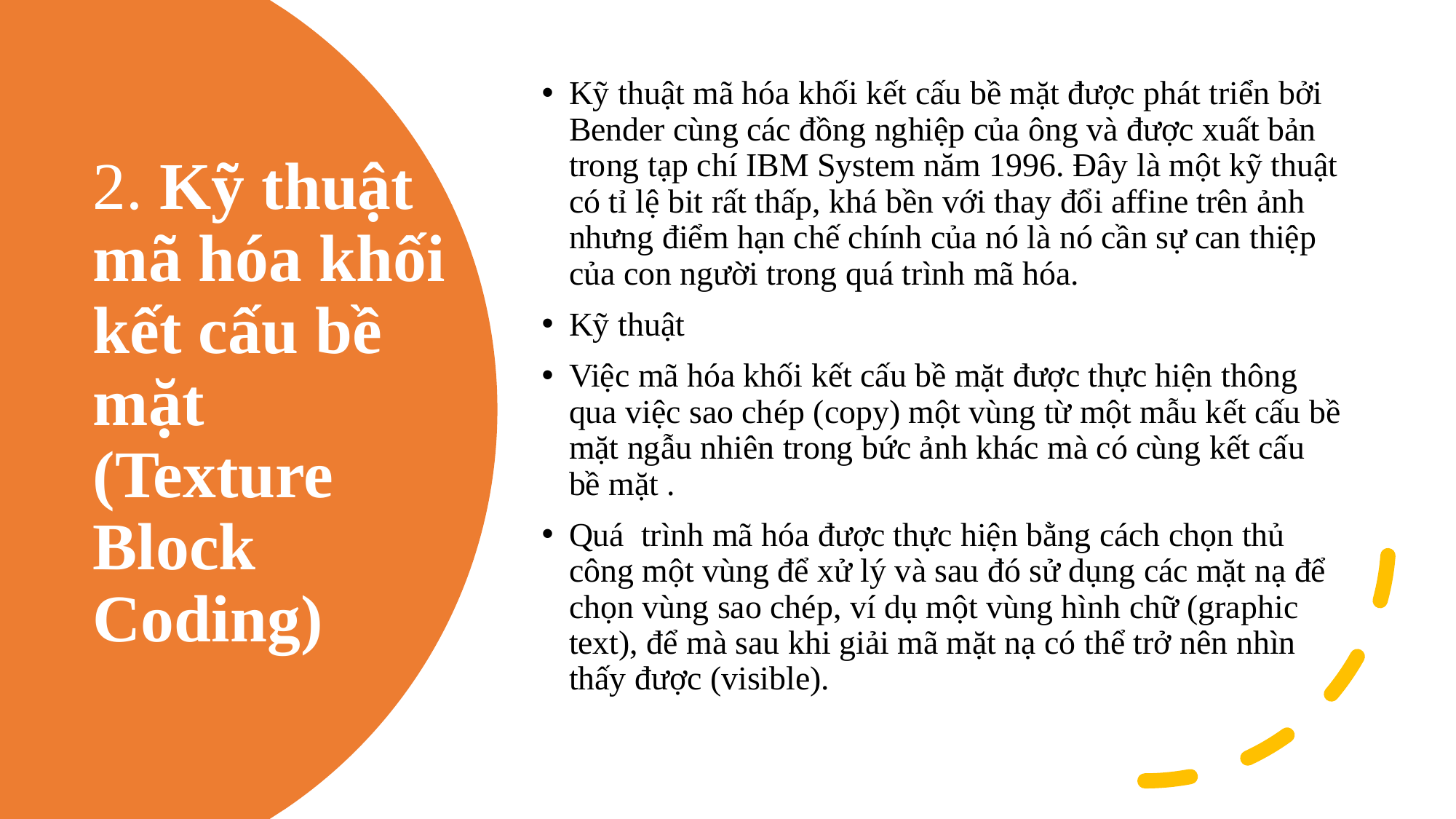

Kỹ thuật mã hóa khối kết cấu bề mặt được phát triển bởi Bender cùng các đồng nghiệp của ông và được xuất bản trong tạp chí IBM System năm 1996. Đây là một kỹ thuật có tỉ lệ bit rất thấp, khá bền với thay đổi affine trên ảnh nhưng điểm hạn chế chính của nó là nó cần sự can thiệp của con người trong quá trình mã hóa.
Kỹ thuật
Việc mã hóa khối kết cấu bề mặt được thực hiện thông qua việc sao chép (copy) một vùng từ một mẫu kết cấu bề mặt ngẫu nhiên trong bức ảnh khác mà có cùng kết cấu bề mặt .
Quá  trình mã hóa được thực hiện bằng cách chọn thủ công một vùng để xử lý và sau đó sử dụng các mặt nạ để chọn vùng sao chép, ví dụ một vùng hình chữ (graphic text), để mà sau khi giải mã mặt nạ có thể trở nên nhìn thấy được (visible).

# 2. Kỹ thuật mã hóa khối kết cấu bề mặt (Texture Block Coding)